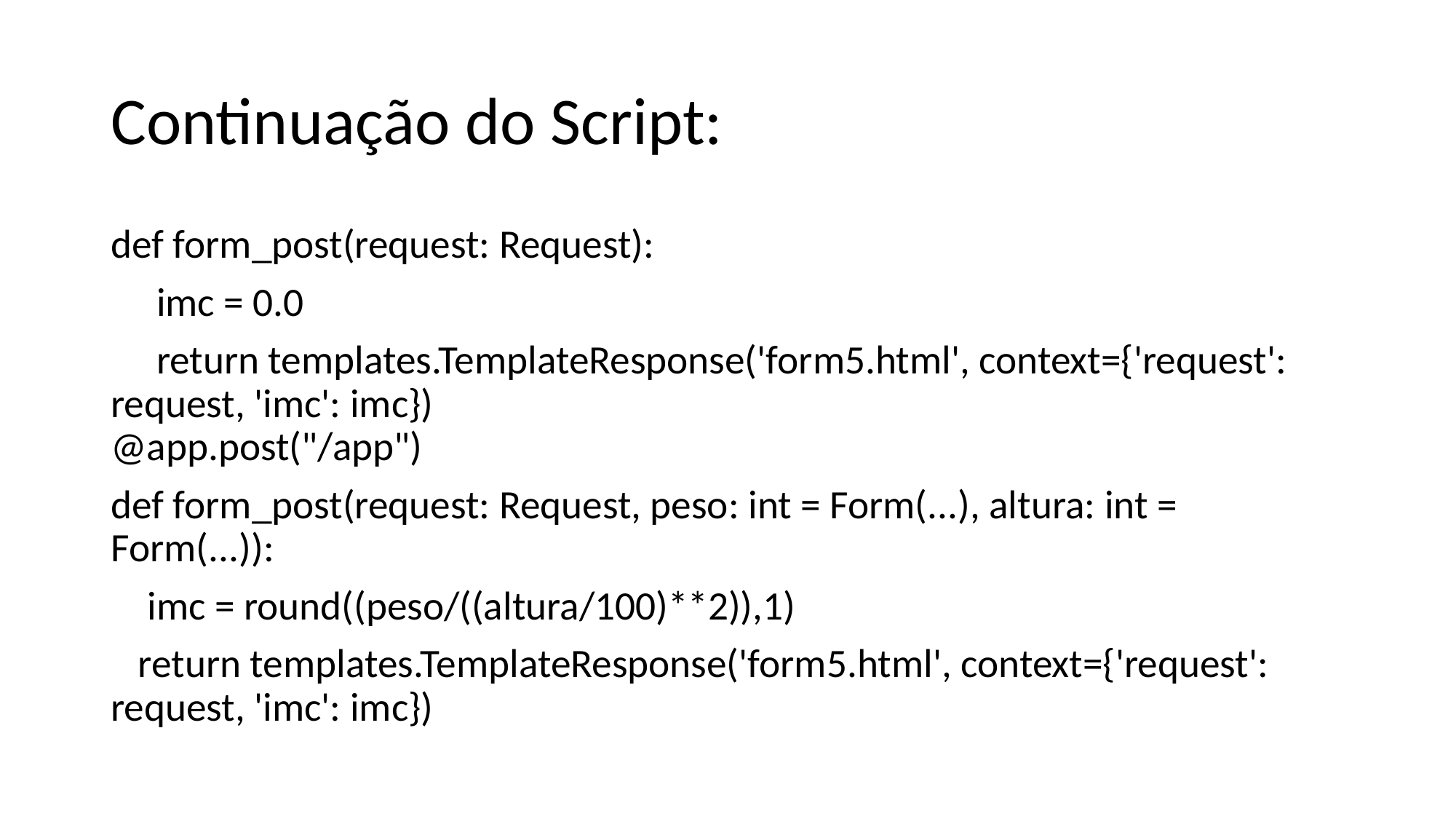

# Continuação do Script:
def form_post(request: Request):
     imc = 0.0
     return templates.TemplateResponse('form5.html', context={'request': request, 'imc': imc})
@app.post("/app")
def form_post(request: Request, peso: int = Form(...), altura: int = Form(...)):
    imc = round((peso/((altura/100)**2)),1)
   return templates.TemplateResponse('form5.html', context={'request': request, 'imc': imc})